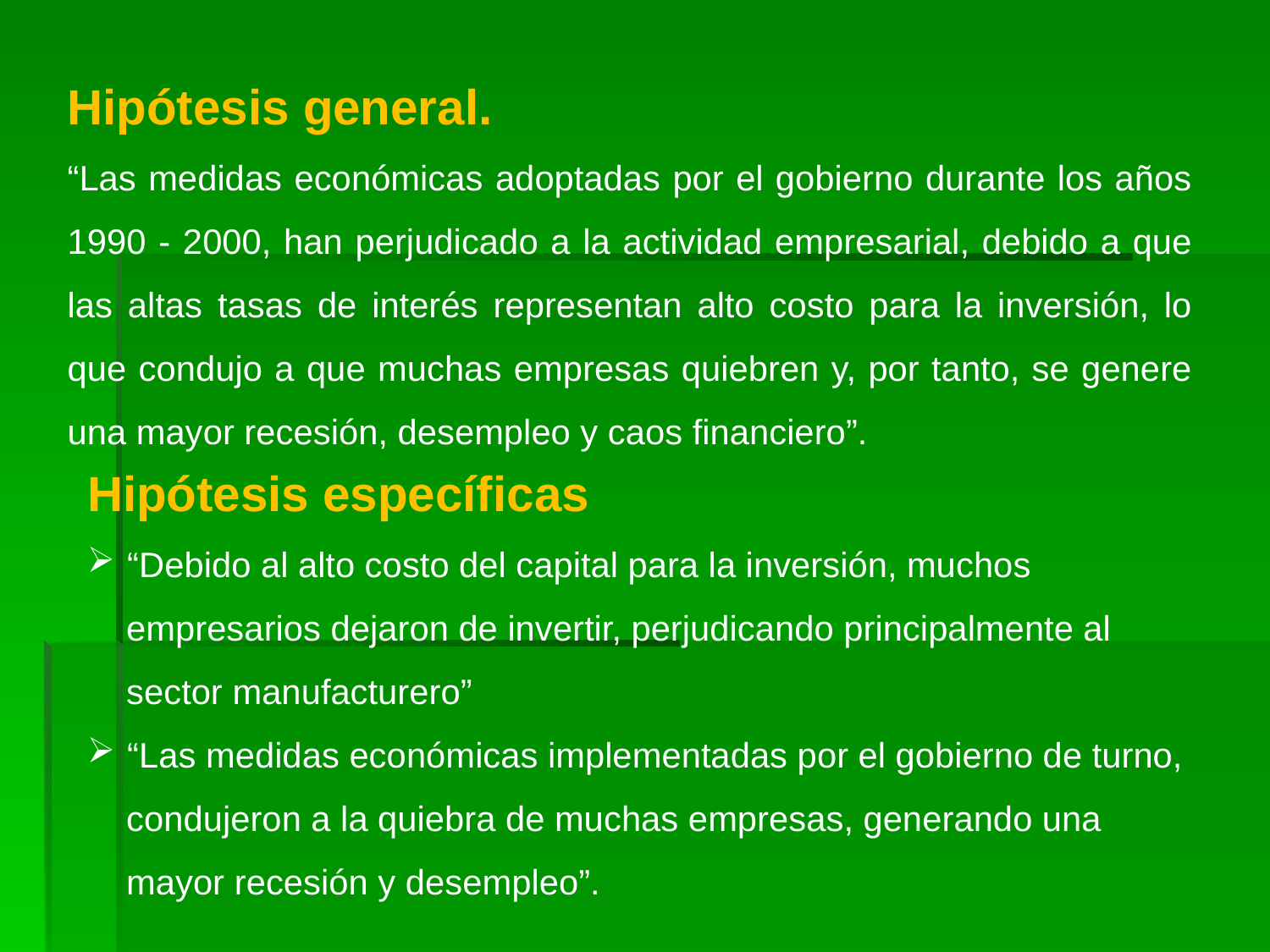

Hipótesis general.
“Las medidas económicas adoptadas por el gobierno durante los años 1990 - 2000, han perjudicado a la actividad empresarial, debido a que las altas tasas de interés representan alto costo para la inversión, lo que condujo a que muchas empresas quiebren y, por tanto, se genere una mayor recesión, desempleo y caos financiero”.
Hipótesis específicas
 “Debido al alto costo del capital para la inversión, muchos
    empresarios dejaron de invertir, perjudicando principalmente al
    sector manufacturero”
 “Las medidas económicas implementadas por el gobierno de turno,
    condujeron a la quiebra de muchas empresas, generando una
    mayor recesión y desempleo”.